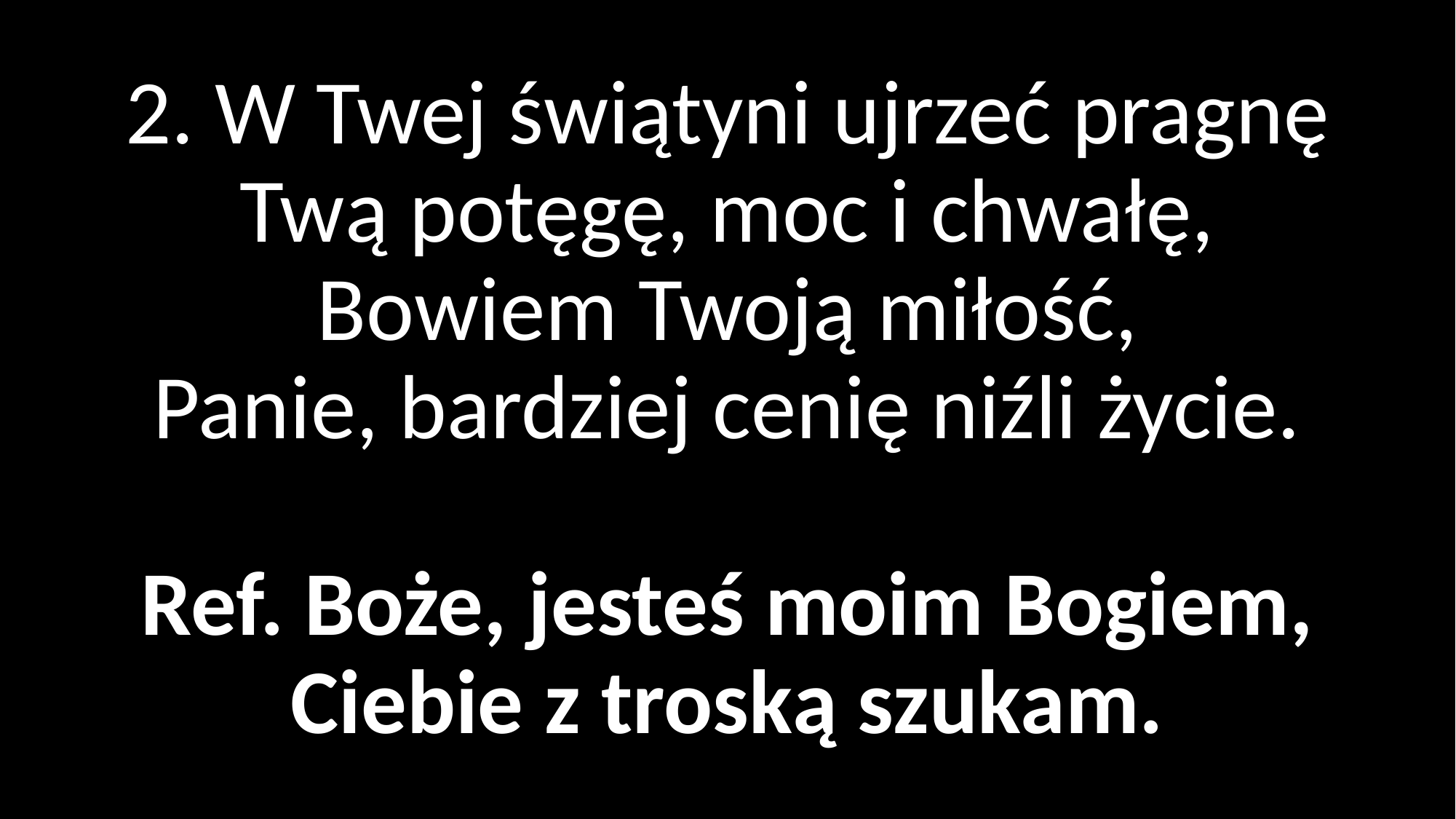

# 2. W Twej świątyni ujrzeć pragnę Twą potęgę, moc i chwałę, Bowiem Twoją miłość, Panie, bardziej cenię niźli życie. Ref. Boże, jesteś moim Bogiem, Ciebie z troską szukam.